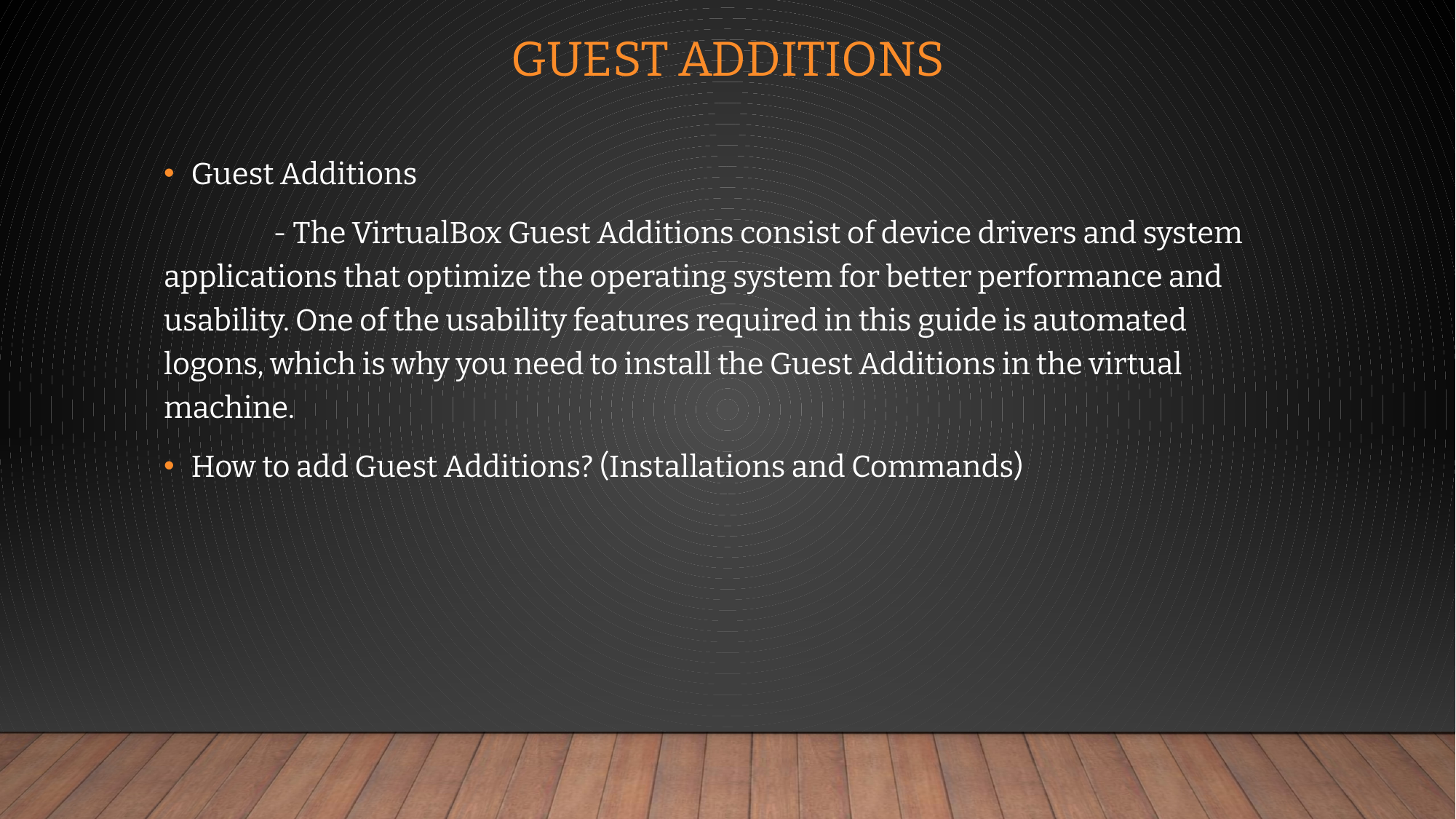

# Guest Additions
Guest Additions
	- The VirtualBox Guest Additions consist of device drivers and system applications that optimize the operating system for better performance and usability. One of the usability features required in this guide is automated logons, which is why you need to install the Guest Additions in the virtual machine.
How to add Guest Additions? (Installations and Commands)